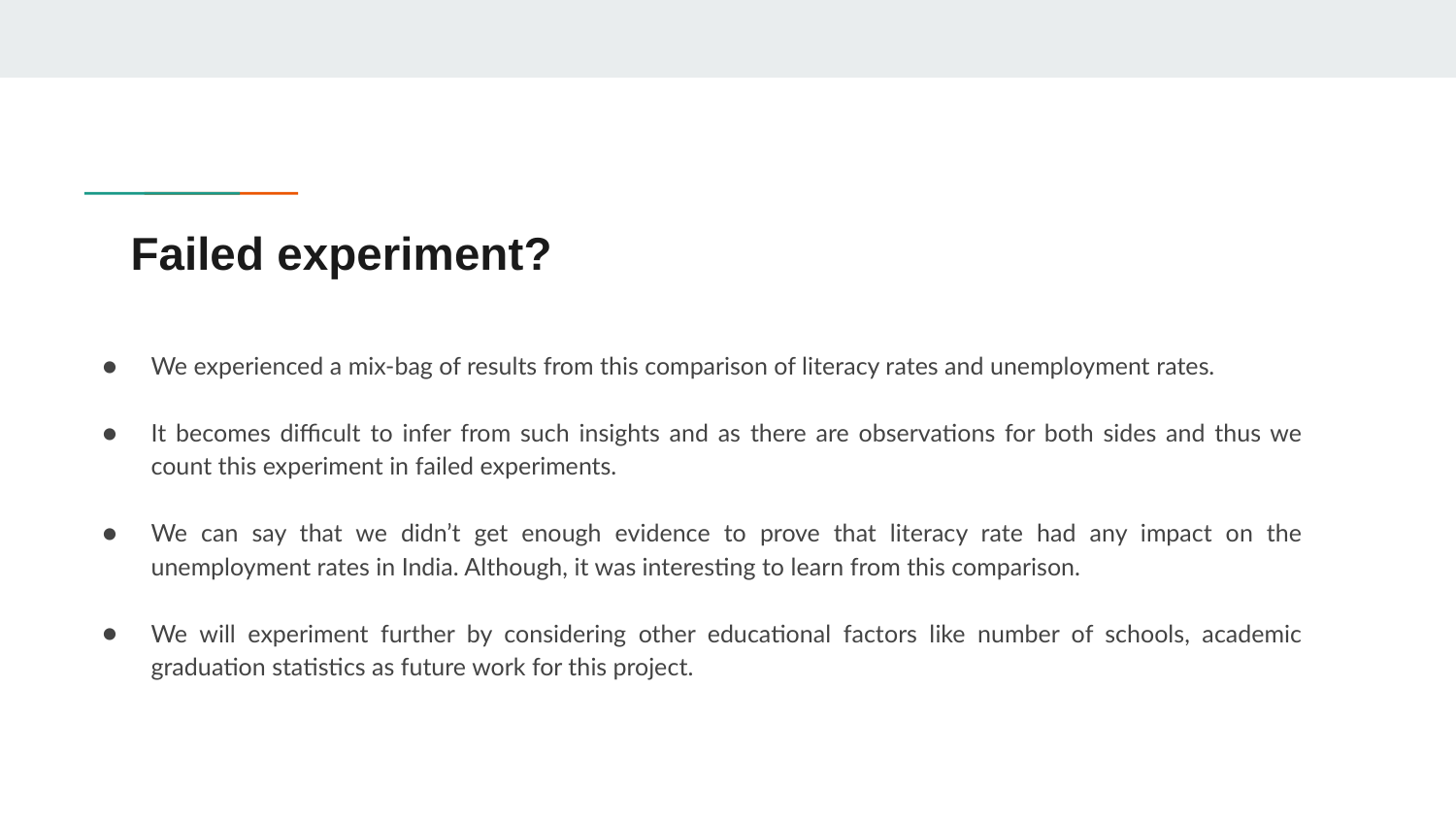

# Failed experiment?
We experienced a mix-bag of results from this comparison of literacy rates and unemployment rates.

It becomes difficult to infer from such insights and as there are observations for both sides and thus we count this experiment in failed experiments.

We can say that we didn’t get enough evidence to prove that literacy rate had any impact on the unemployment rates in India. Although, it was interesting to learn from this comparison.

We will experiment further by considering other educational factors like number of schools, academic graduation statistics as future work for this project.